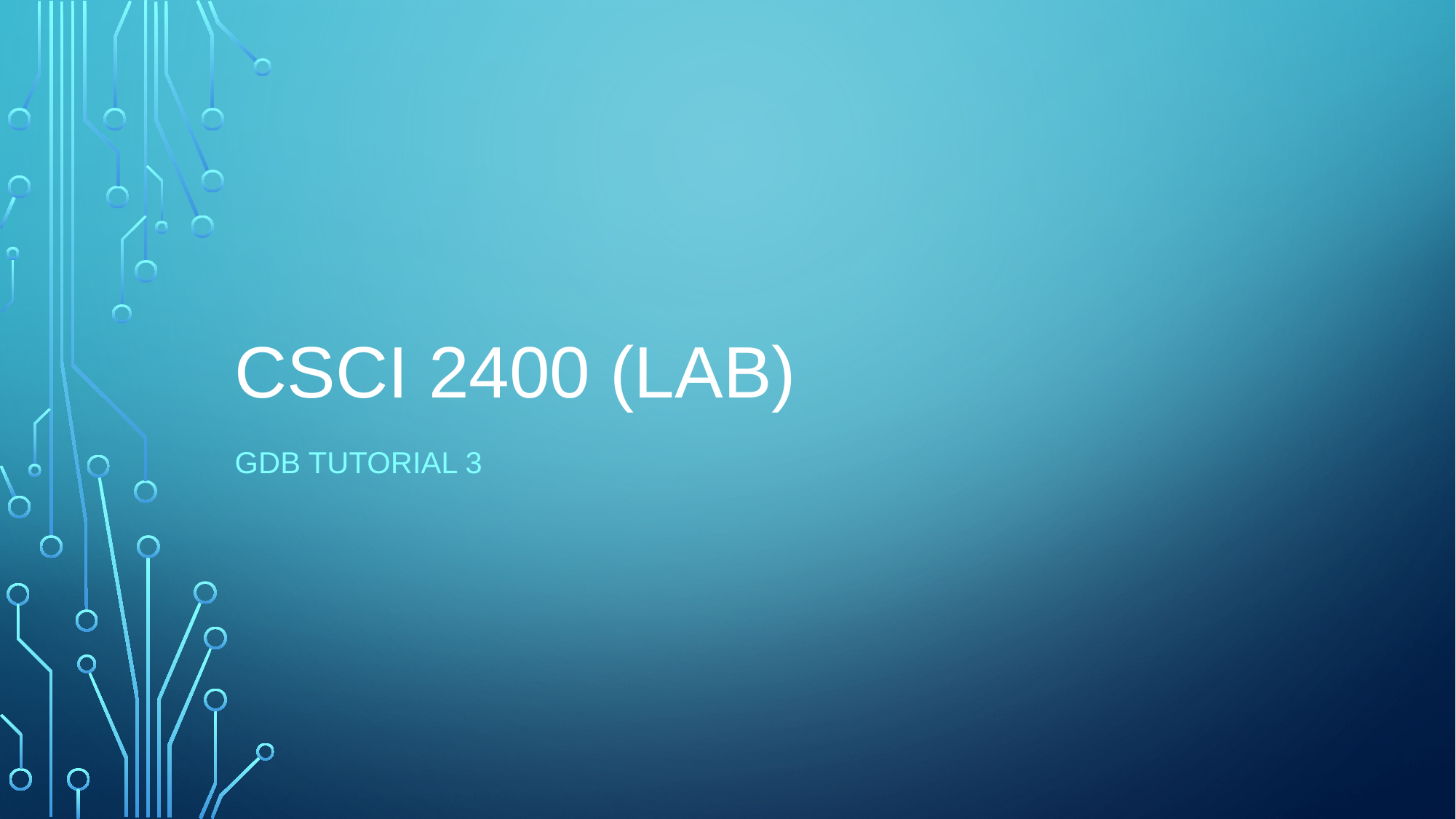

# Csci 2400 (lab)
Gdb Tutorial 3